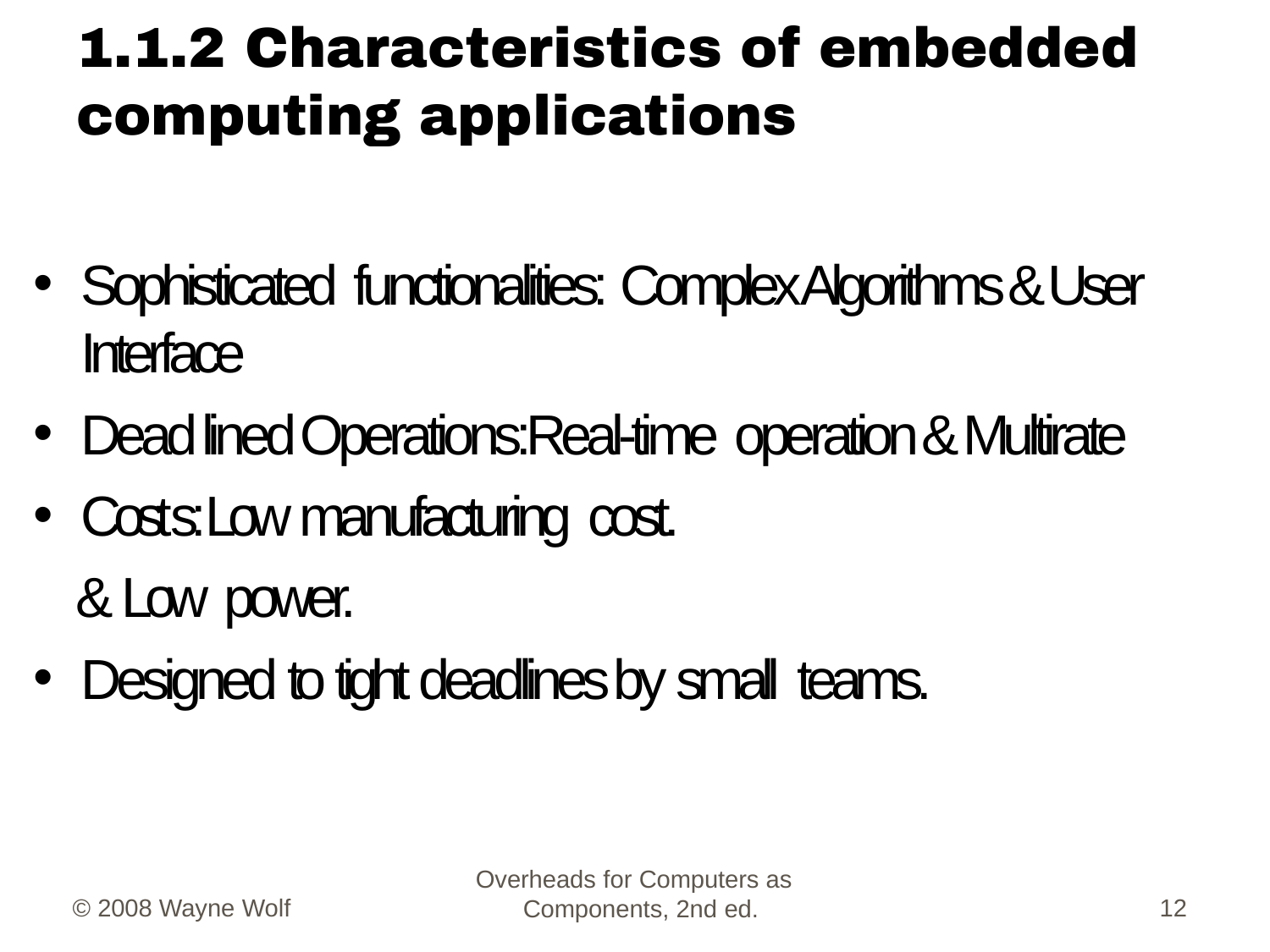

# 1.1.2 Characteristics of embedded  computing applications
Sophisticated functionalities:  Complex Algorithms & User Interface
Dead lined Operations:Real-time operation & Multirate
Cost s: Low manufacturing cost.
    & Low power.
Designed to tight deadlines by small  teams.
Overheads for Computers as  Components, 2nd ed.
© 2008 Wayne Wolf
12